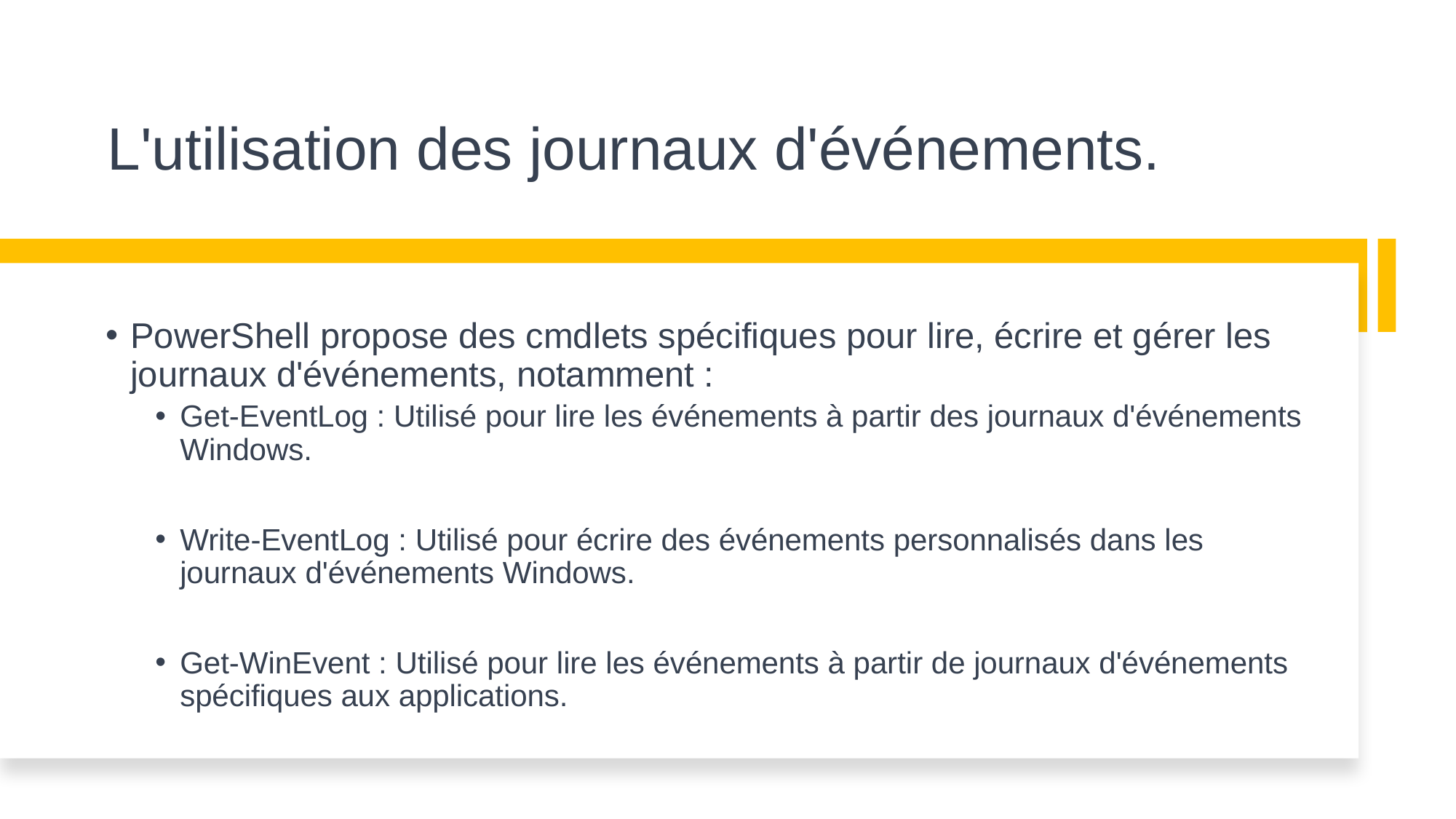

# L'utilisation des journaux d'événements.

PowerShell propose des cmdlets spécifiques pour lire, écrire et gérer les journaux d'événements, notamment :
Get-EventLog : Utilisé pour lire les événements à partir des journaux d'événements Windows.

Write-EventLog : Utilisé pour écrire des événements personnalisés dans les journaux d'événements Windows.

Get-WinEvent : Utilisé pour lire les événements à partir de journaux d'événements spécifiques aux applications.